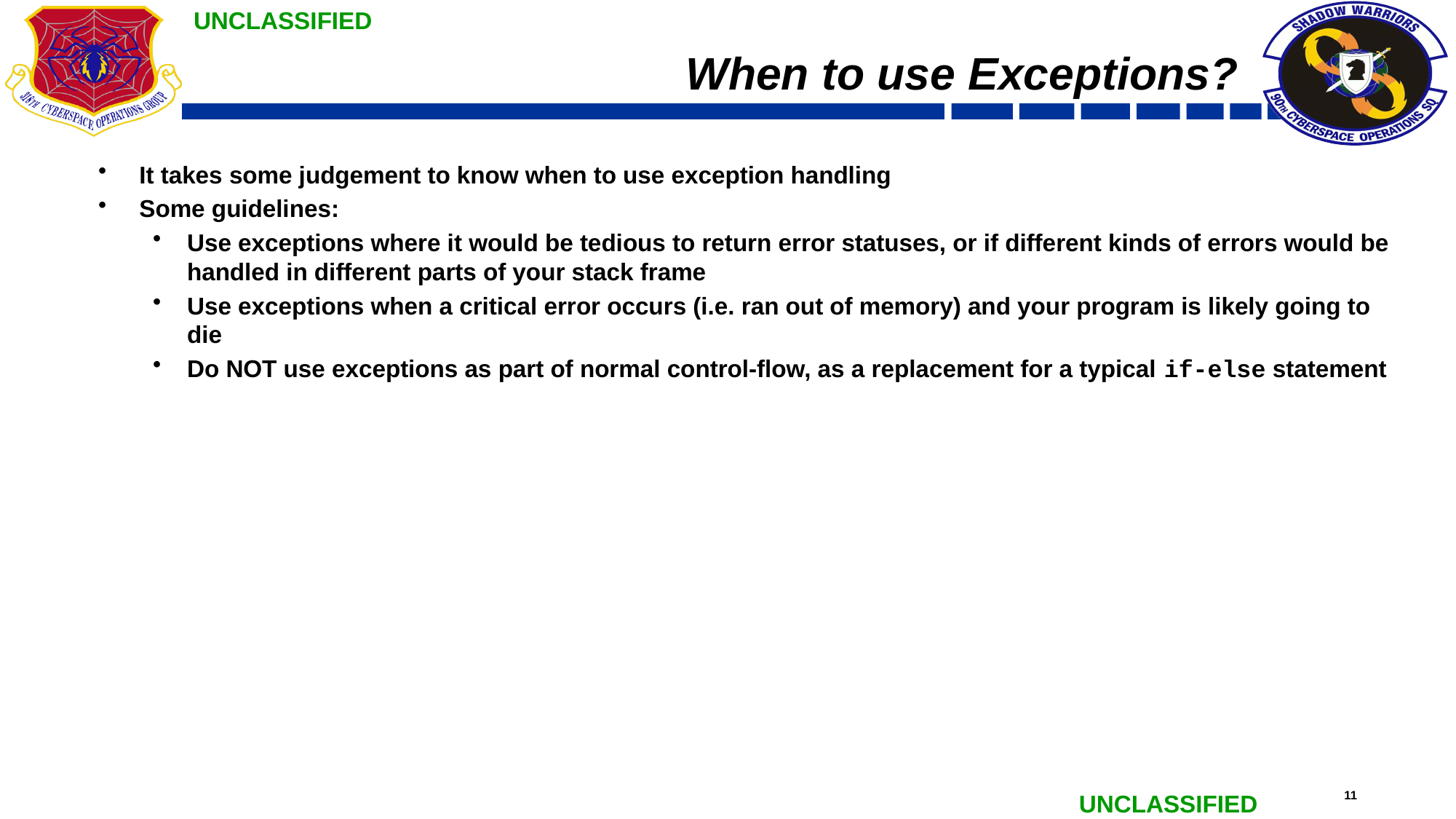

# When to use Exceptions?
It takes some judgement to know when to use exception handling
Some guidelines:
Use exceptions where it would be tedious to return error statuses, or if different kinds of errors would be handled in different parts of your stack frame
Use exceptions when a critical error occurs (i.e. ran out of memory) and your program is likely going to die
Do NOT use exceptions as part of normal control-flow, as a replacement for a typical if-else statement